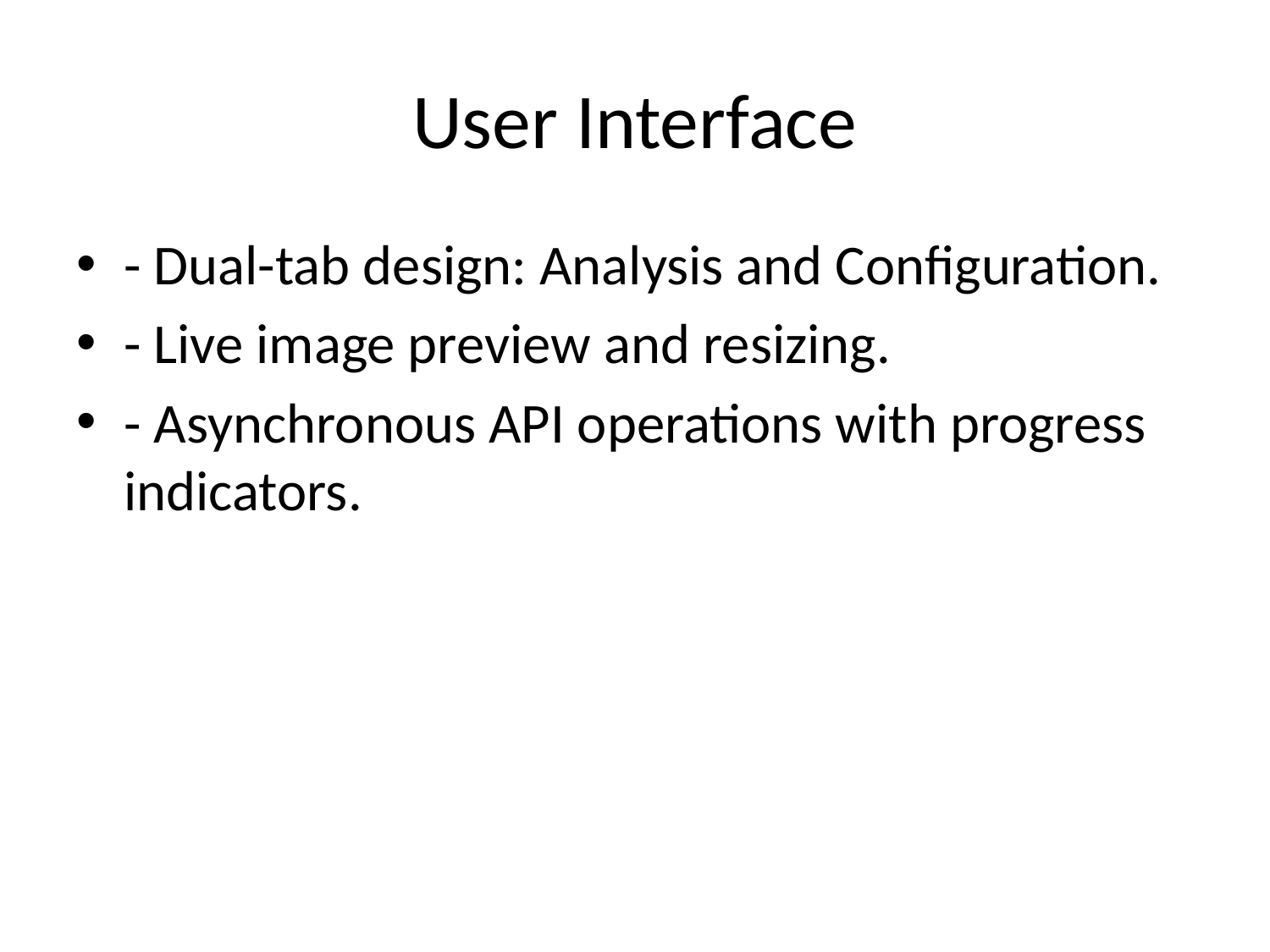

# User Interface
- Dual-tab design: Analysis and Configuration.
- Live image preview and resizing.
- Asynchronous API operations with progress indicators.